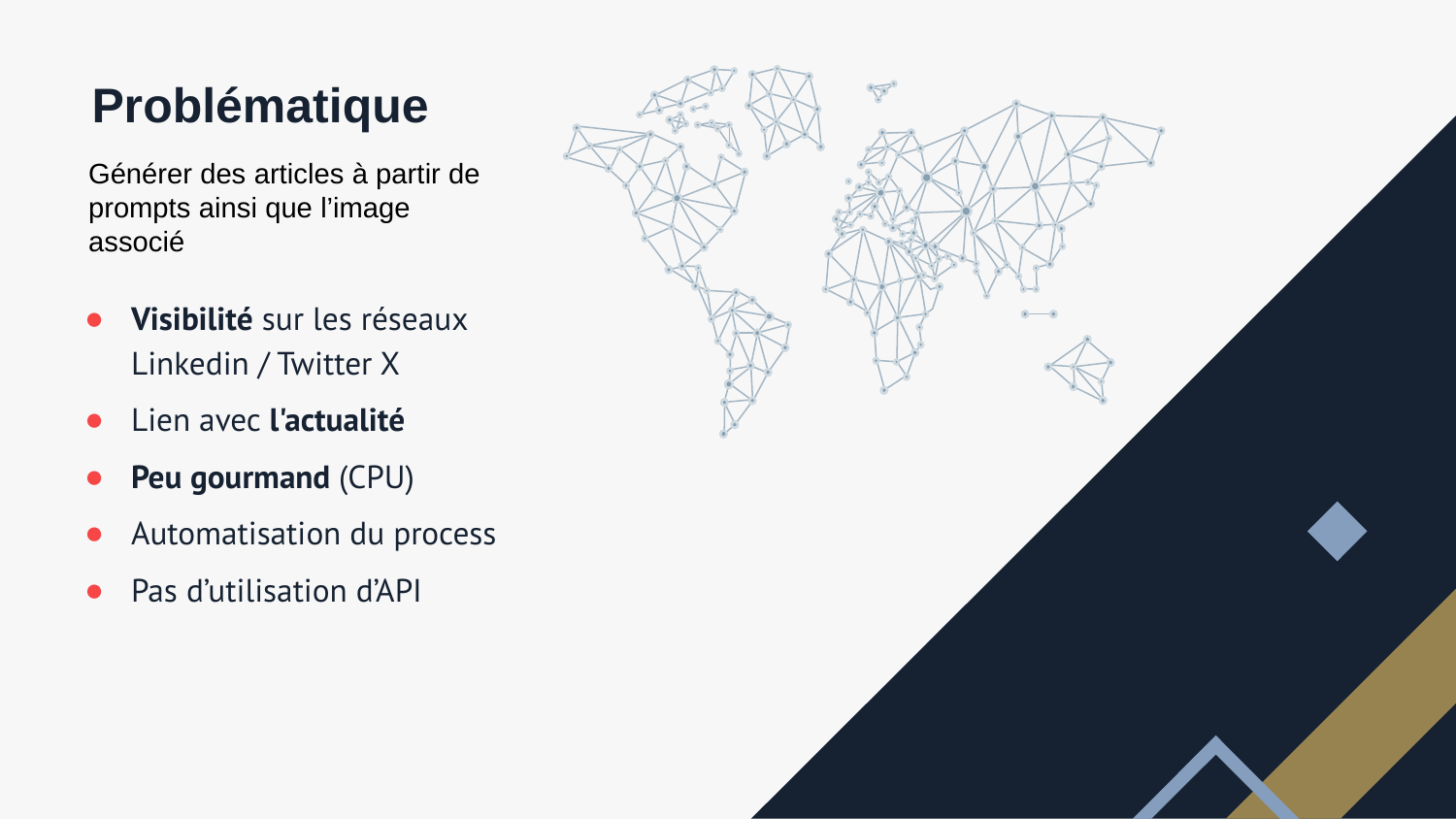

# Problématique

Générer des articles à partir de prompts ainsi que l’image associé
Visibilité sur les réseaux  Linkedin / Twitter X
Lien avec l'actualité
Peu gourmand (CPU)
Automatisation du process
Pas d’utilisation d’API